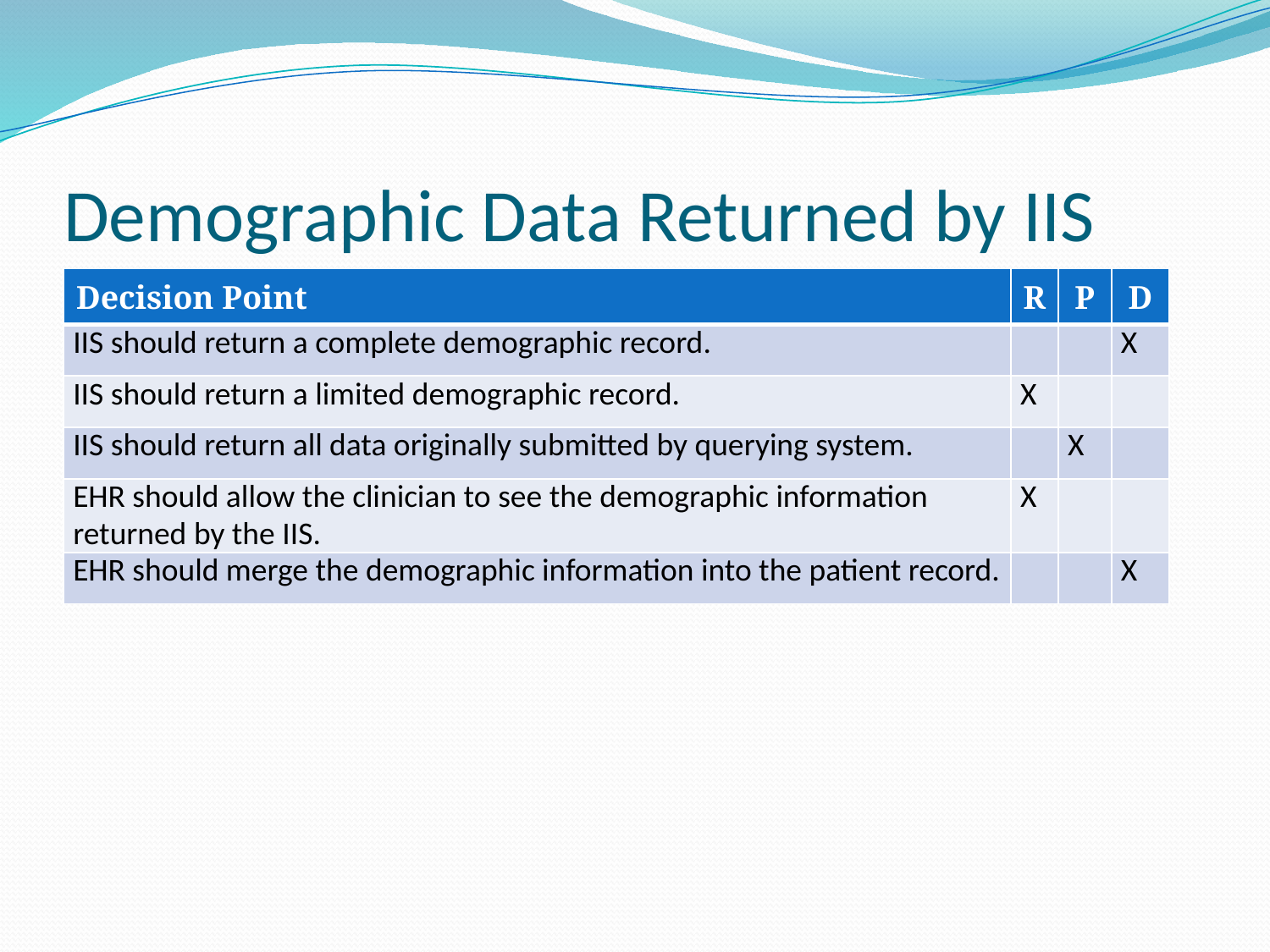

# Demographic Data Returned by IIS
| Decision Point | R | P | D |
| --- | --- | --- | --- |
| IIS should return a complete demographic record. |  |  | X |
| IIS should return a limited demographic record. | X |  |  |
| IIS should return all data originally submitted by querying system. |  | X |  |
| EHR should allow the clinician to see the demographic information returned by the IIS. | X |  |  |
| EHR should merge the demographic information into the patient record. |  |  | X |